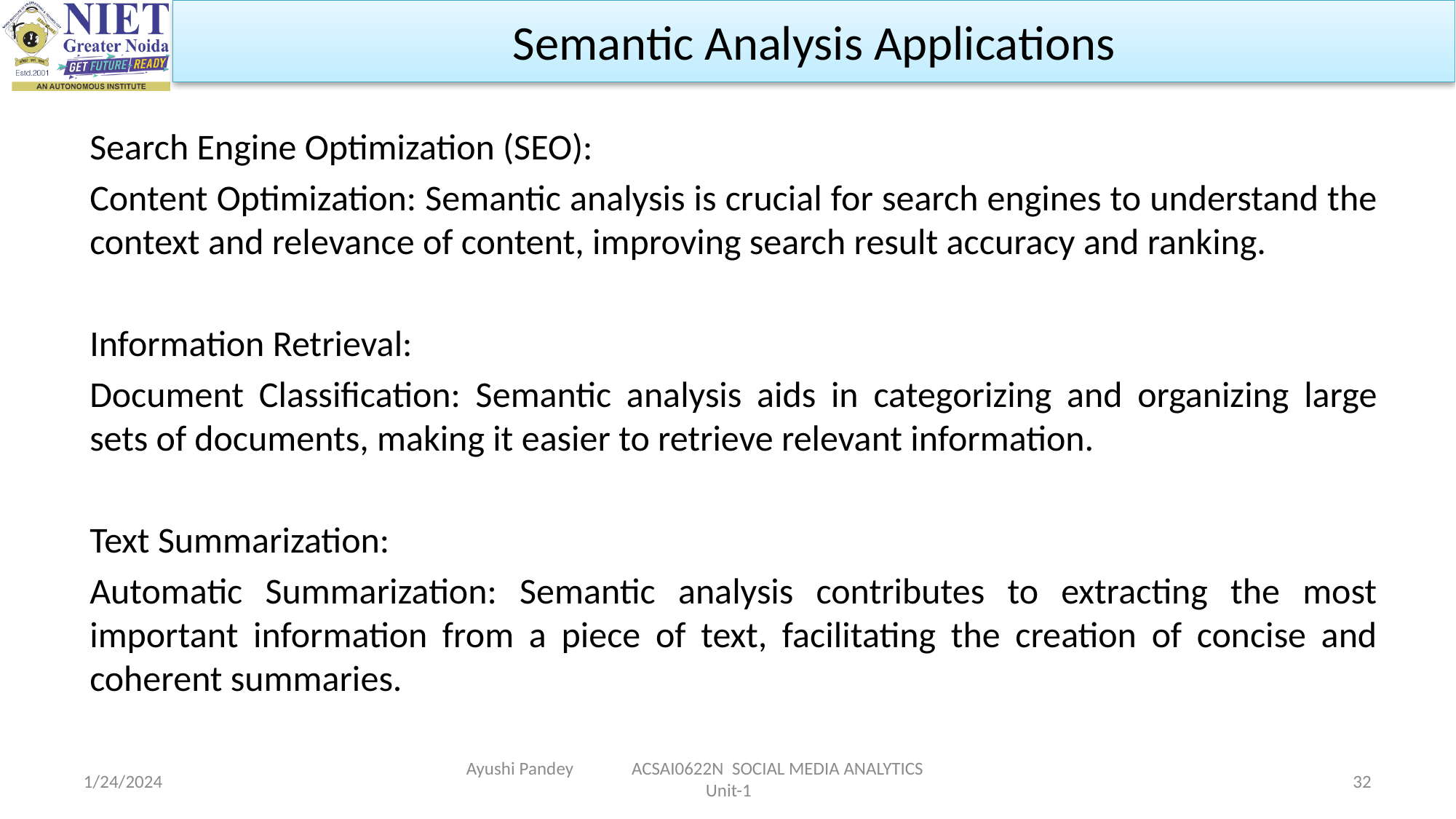

Semantic Analysis Applications
Search Engine Optimization (SEO):
Content Optimization: Semantic analysis is crucial for search engines to understand the context and relevance of content, improving search result accuracy and ranking.

Information Retrieval:
Document Classification: Semantic analysis aids in categorizing and organizing large sets of documents, making it easier to retrieve relevant information.

Text Summarization:
Automatic Summarization: Semantic analysis contributes to extracting the most important information from a piece of text, facilitating the creation of concise and coherent summaries.
Ayushi Pandey              ACSAI0622N  SOCIAL MEDIA ANALYTICS                 Unit-1
1/24/2024
32